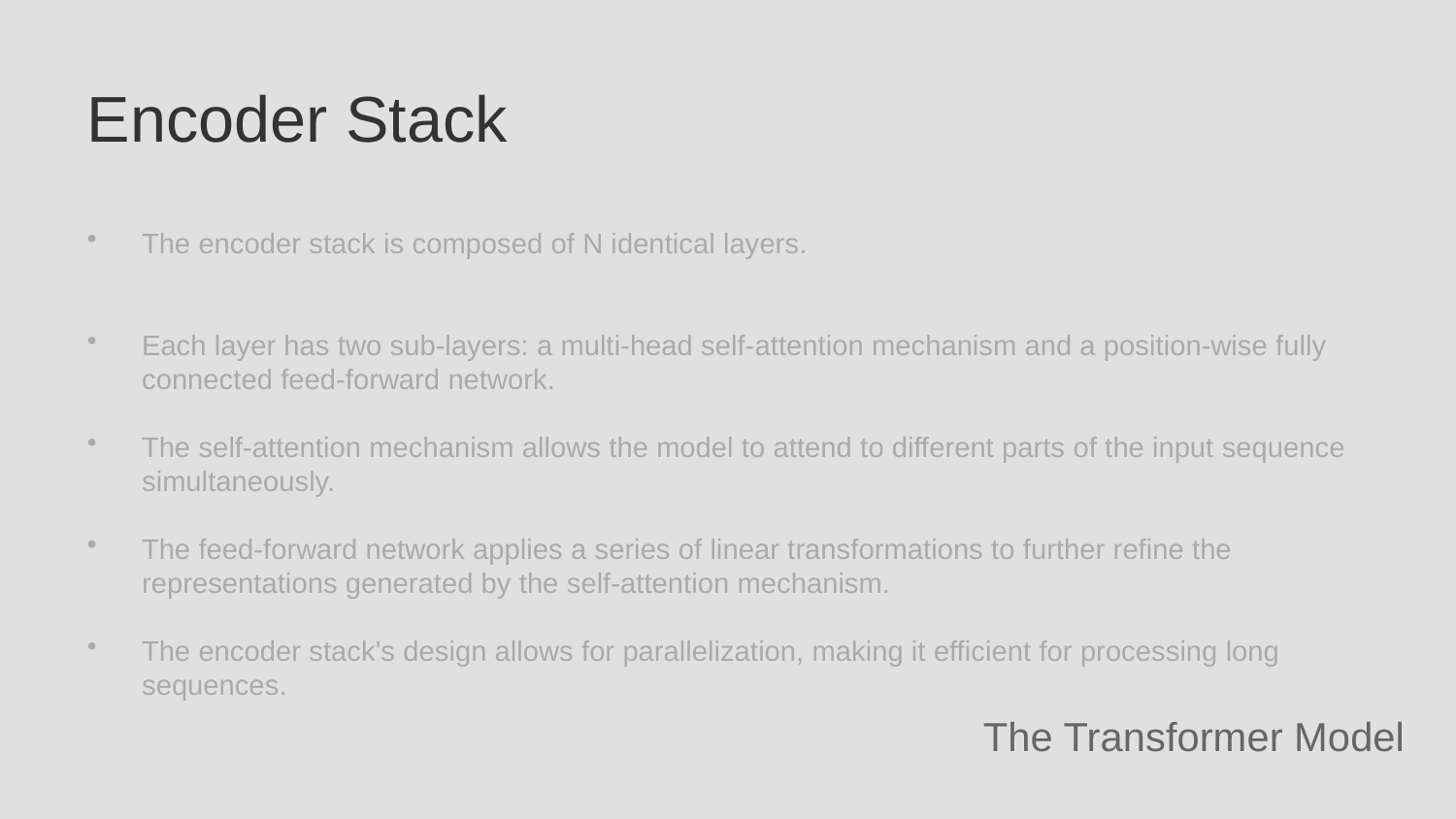

Encoder Stack
The encoder stack is composed of N identical layers.
Each layer has two sub-layers: a multi-head self-attention mechanism and a position-wise fully connected feed-forward network.
The self-attention mechanism allows the model to attend to different parts of the input sequence simultaneously.
The feed-forward network applies a series of linear transformations to further refine the representations generated by the self-attention mechanism.
The encoder stack's design allows for parallelization, making it efficient for processing long sequences.
The Transformer Model